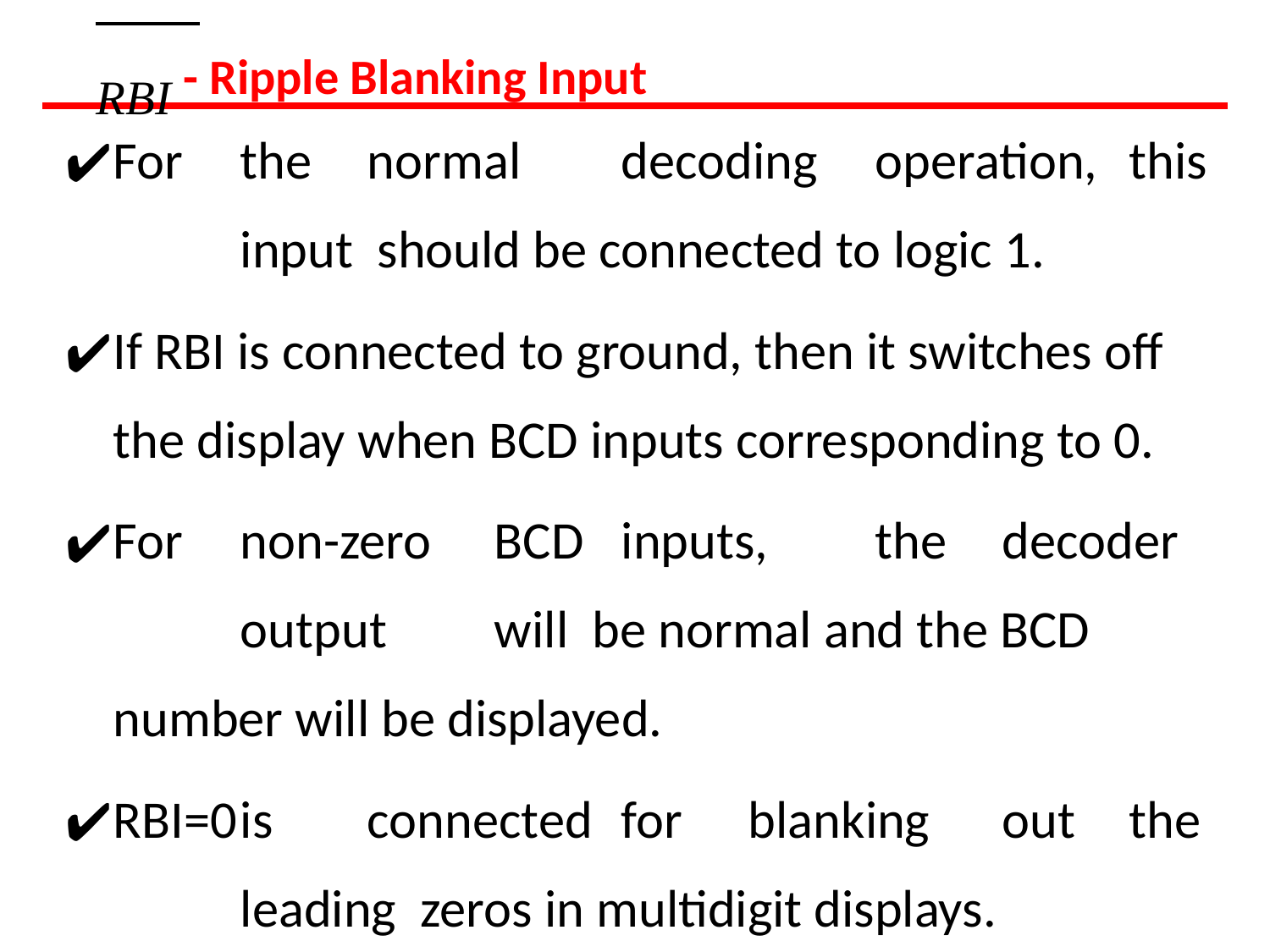

# RBI - Ripple Blanking Input

For	the	normal	decoding	operation,	this	input  should be connected to logic 1.
If RBI is connected to ground, then it switches off  the display when BCD inputs corresponding to 0.
For	non-zero	BCD	inputs,	the	decoder	output	will  be normal and the BCD number will be displayed.
RBI=0	is	connected	for	blanking	out	the	leading  zeros in multidigit displays.